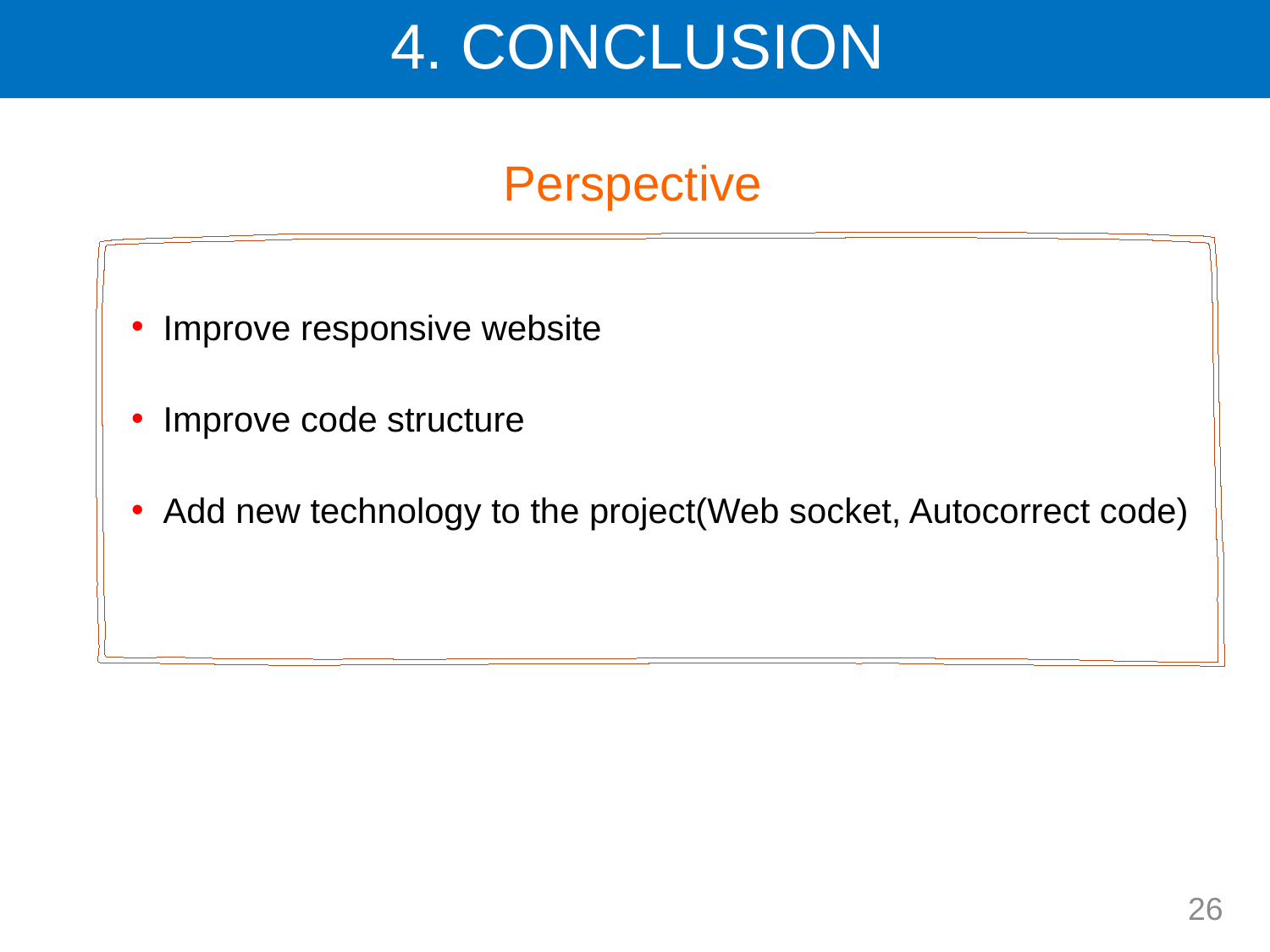

4. CONCLUSION
Perspective

Improve responsive website
Improve code structure
Add new technology to the project(Web socket, Autocorrect code)
26